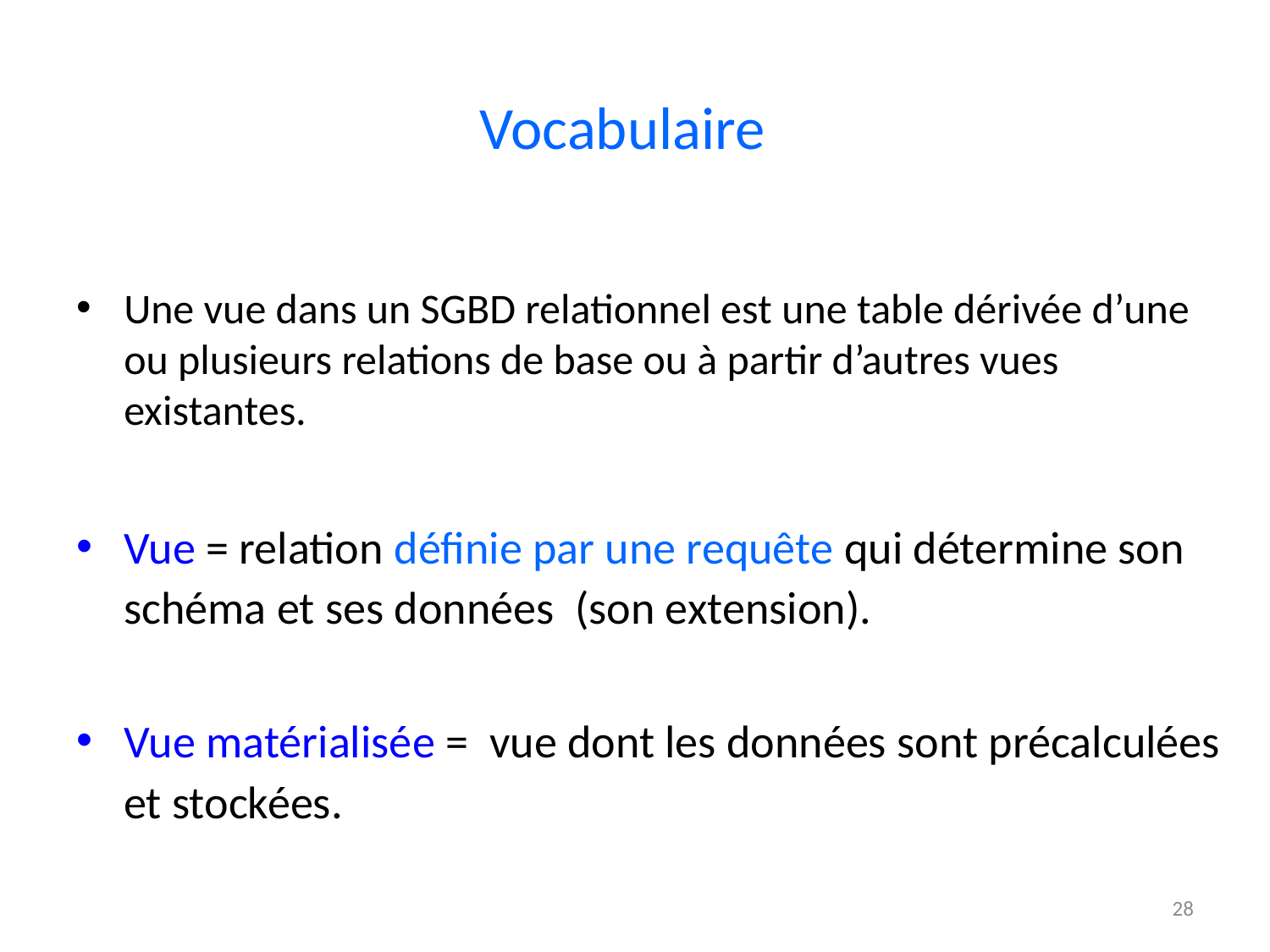

# Vocabulaire
Une vue dans un SGBD relationnel est une table dérivée d’une ou plusieurs relations de base ou à partir d’autres vues existantes.

Vue = relation définie par une requête qui détermine son schéma et ses données  (son extension).

Vue matérialisée =  vue dont les données sont précalculées et stockées.
28